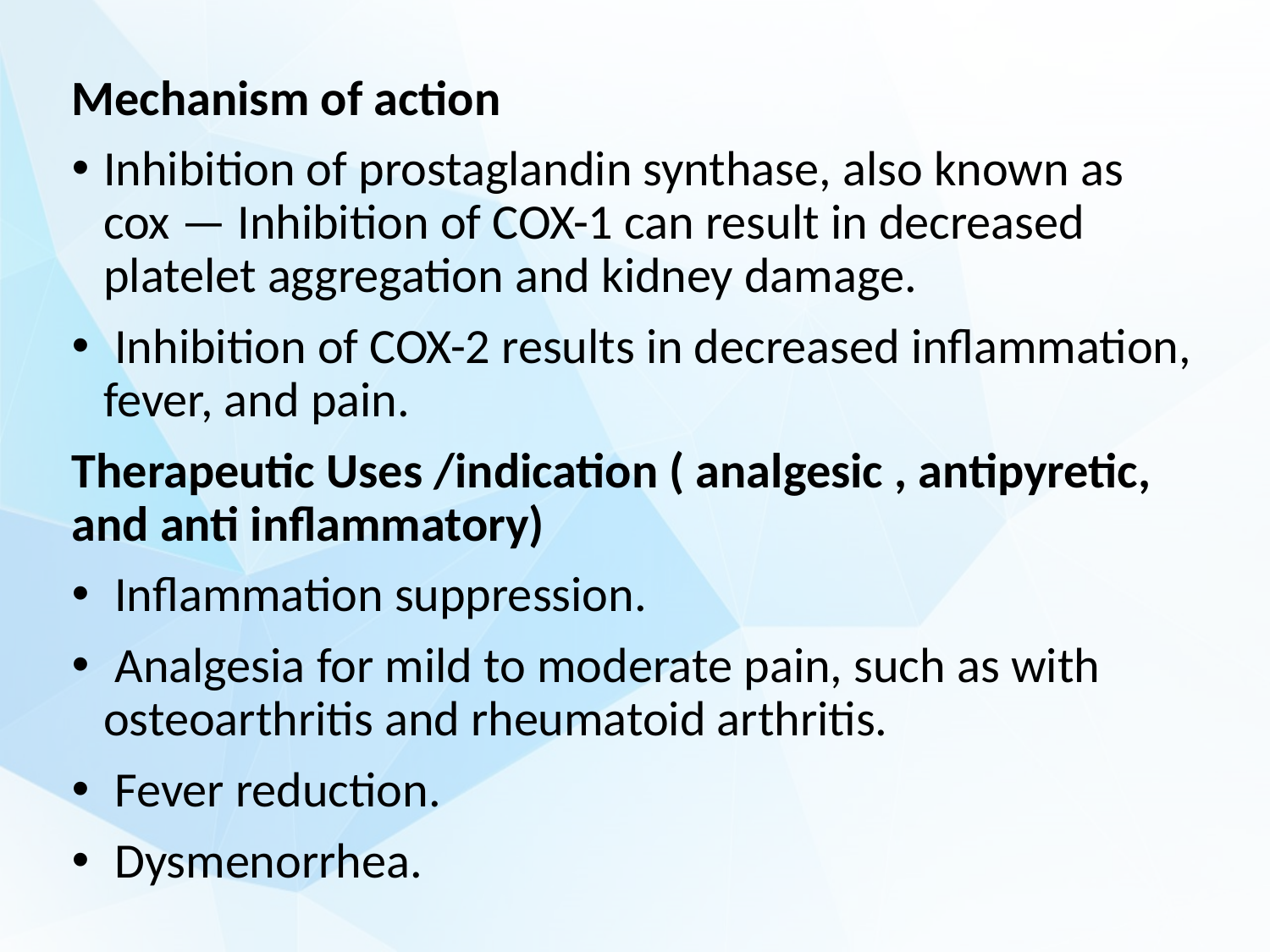

Mechanism of action
Inhibition of prostaglandin synthase, also known as cox — Inhibition of COX-1 can result in decreased platelet aggregation and kidney damage.
 Inhibition of COX-2 results in decreased inflammation, fever, and pain.
Therapeutic Uses /indication ( analgesic , antipyretic, and anti inflammatory)
 Inflammation suppression.
 Analgesia for mild to moderate pain, such as with osteoarthritis and rheumatoid arthritis.
 Fever reduction.
 Dysmenorrhea.